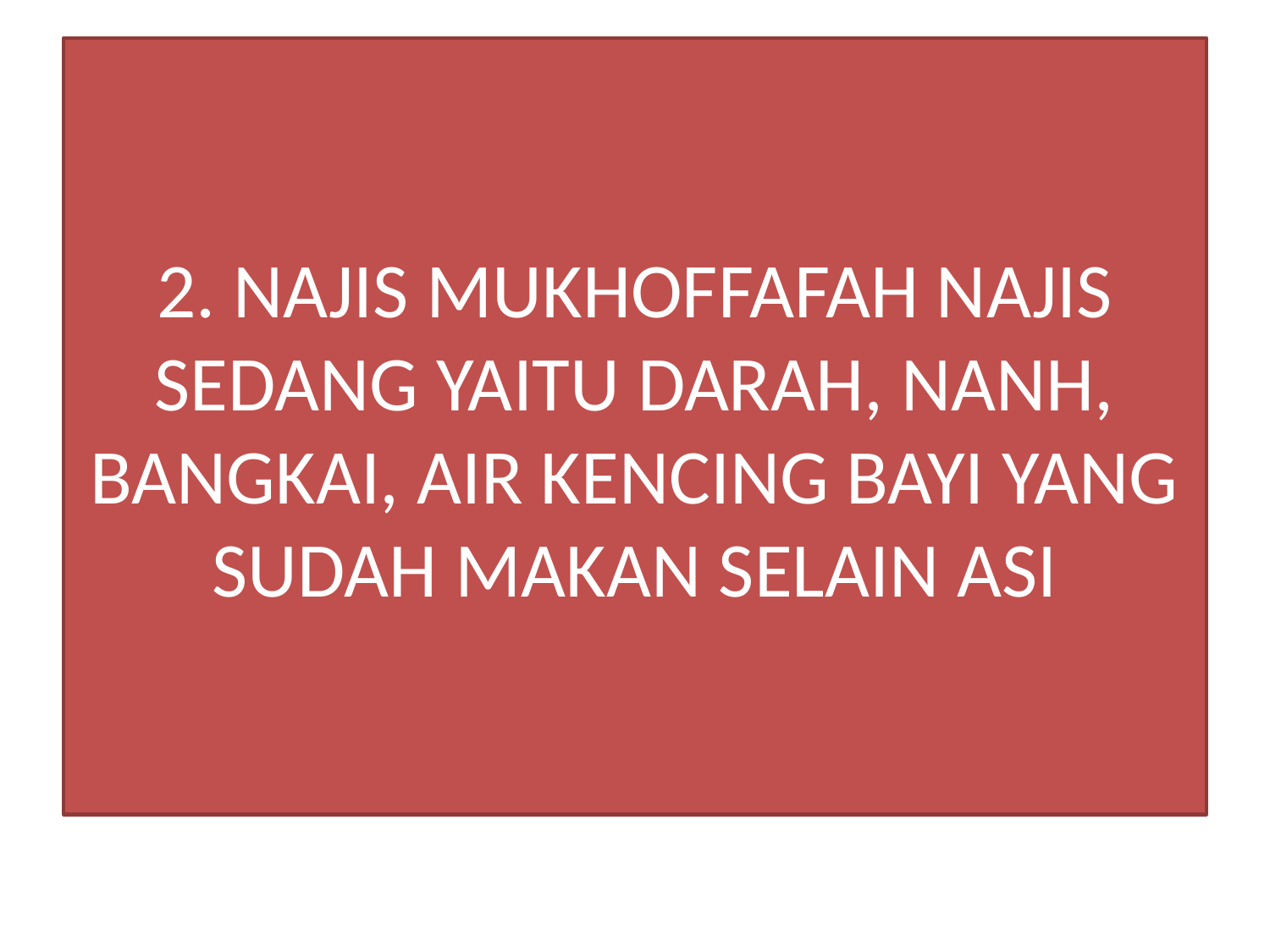

# 2. NAJIS MUKHOFFAFAH NAJIS SEDANG YAITU DARAH, NANH, BANGKAI, AIR KENCING BAYI YANG SUDAH MAKAN SELAIN ASI